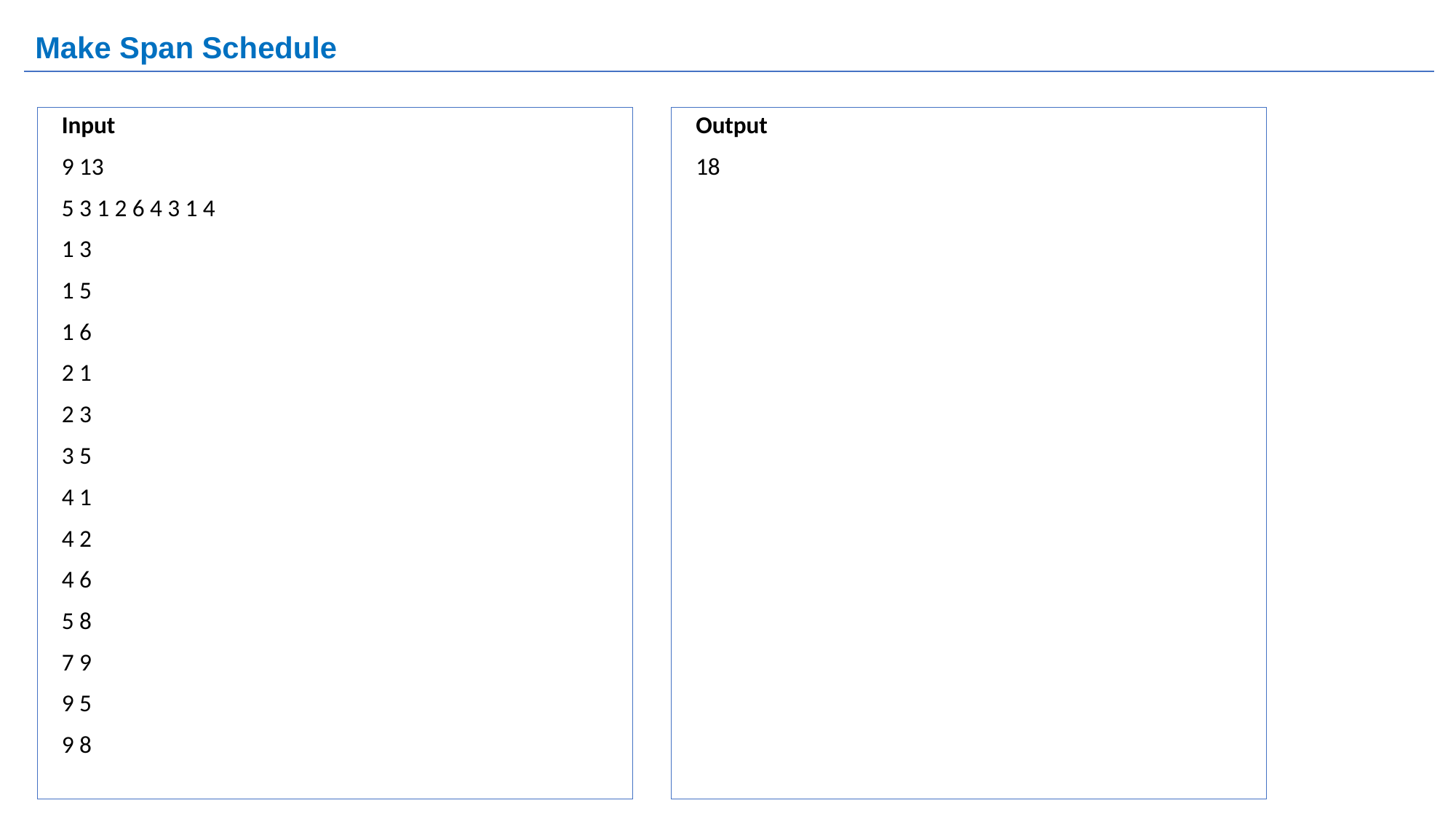

# Make Span Schedule
Input
9 13
5 3 1 2 6 4 3 1 4
1 3
1 5
1 6
2 1
2 3
3 5
4 1
4 2
4 6
5 8
7 9
9 5
9 8
Output
18